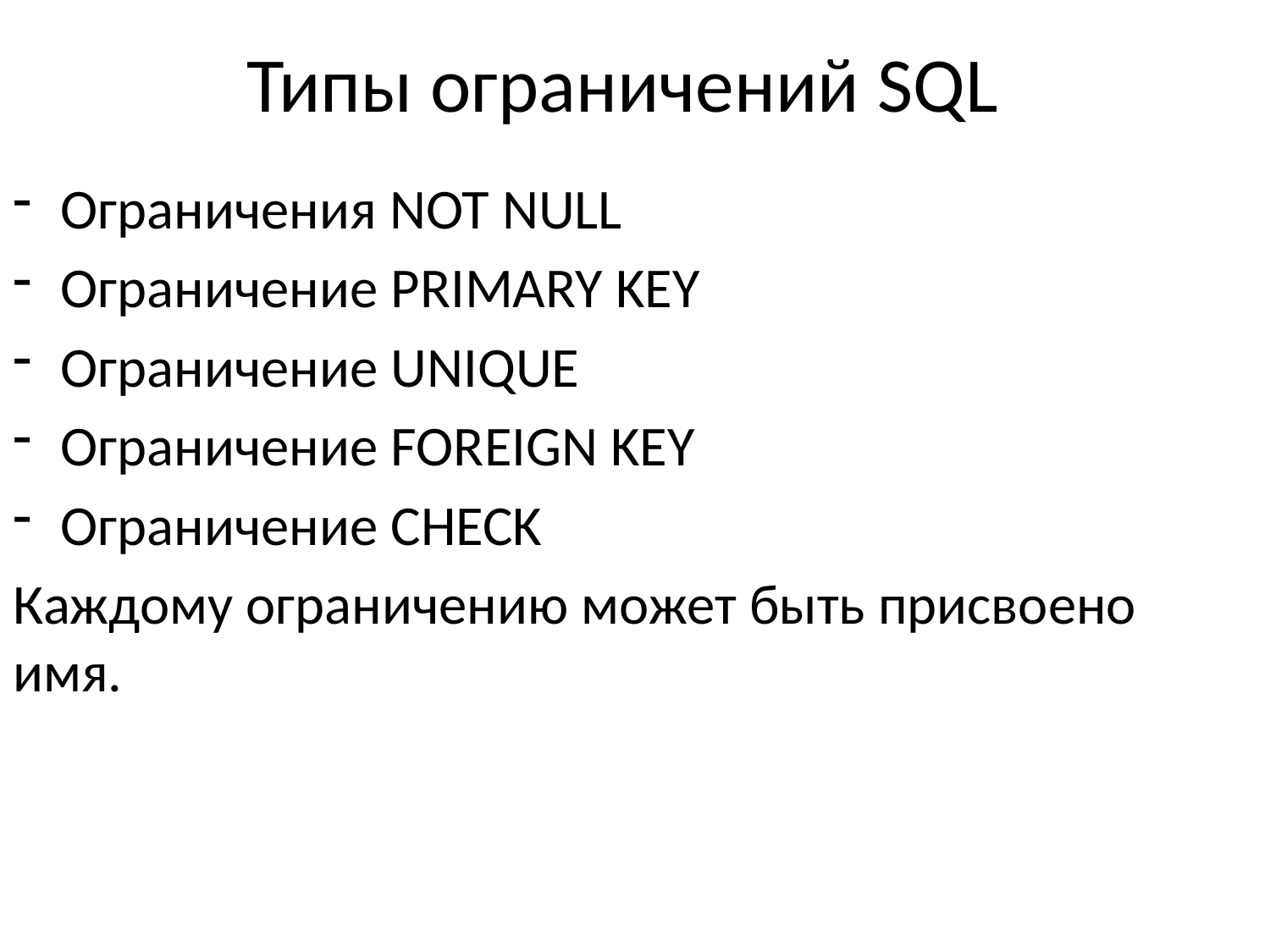

# Типы ограничений SQL
Ограничения NOT NULL
Ограничение PRIMARY KEY
Ограничение UNIQUE
Ограничение FOREIGN KEY
Ограничение CHECK
Каждому ограничению может быть присвоено имя.